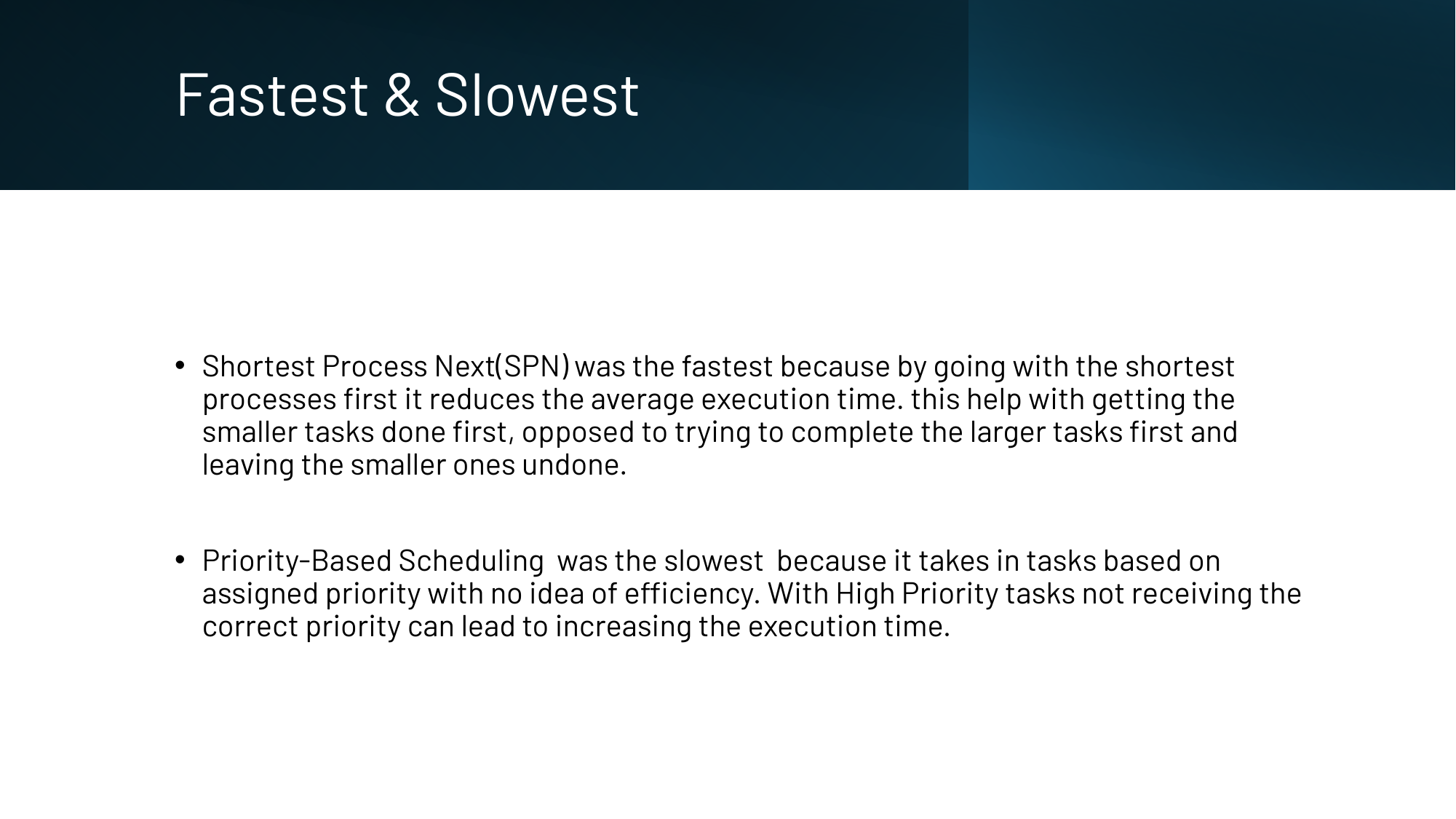

# Fastest & Slowest
Shortest Process Next(SPN) was the fastest because by going with the shortest processes first it reduces the average execution time. this help with getting the smaller tasks done first, opposed to trying to complete the larger tasks first and leaving the smaller ones undone.

Priority-Based Scheduling  was the slowest  because it takes in tasks based on assigned priority with no idea of efficiency. With High Priority tasks not receiving the correct priority can lead to increasing the execution time.